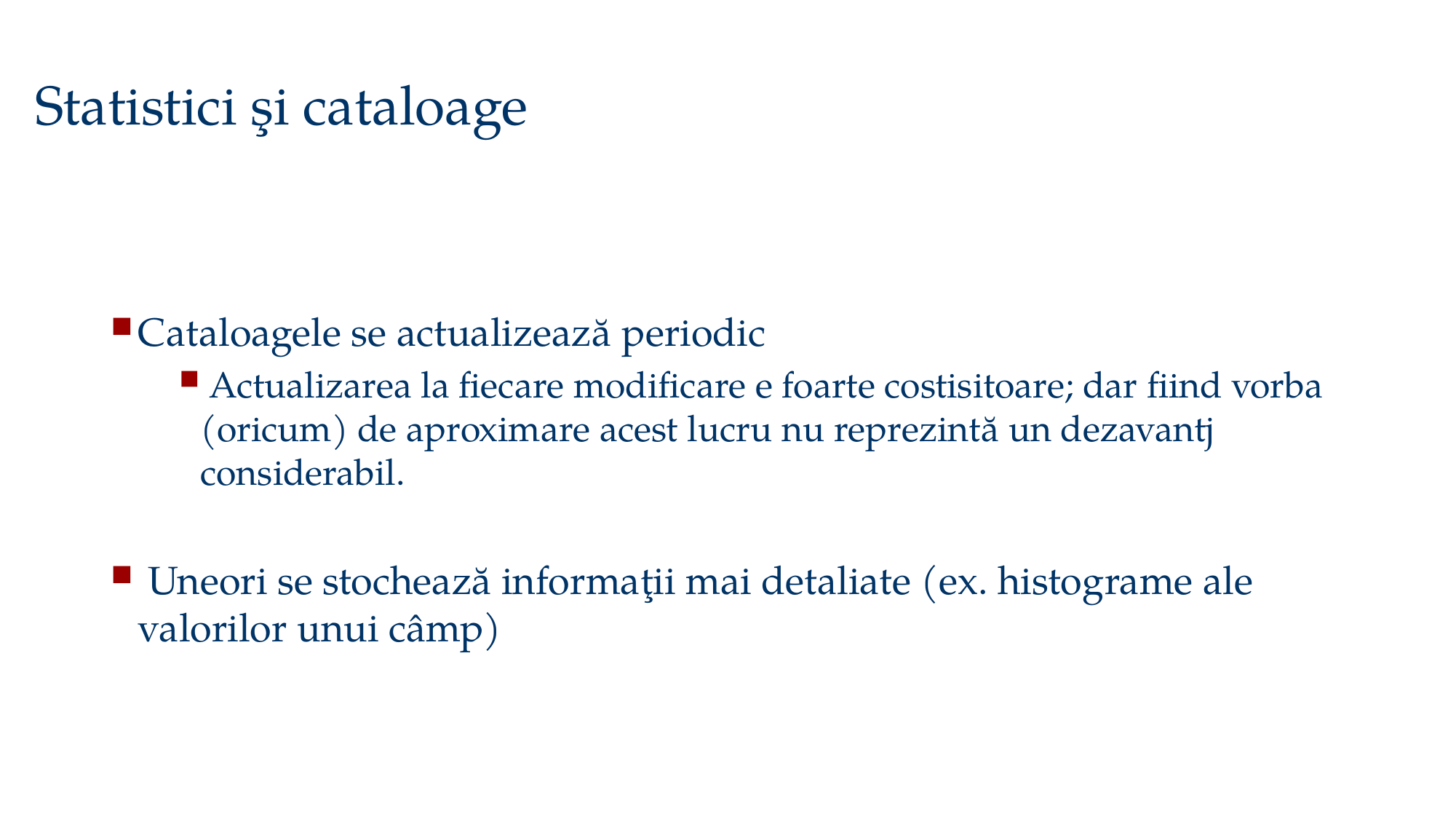

Statistici şi cataloage

Cataloagele se actualizează periodic
 Actualizarea la fiecare modificare e foarte costisitoare; dar fiind vorba (oricum) de aproximare acest lucru nu reprezintă un dezavantj considerabil.

 Uneori se stochează informaţii mai detaliate (ex. histograme ale valorilor unui câmp)